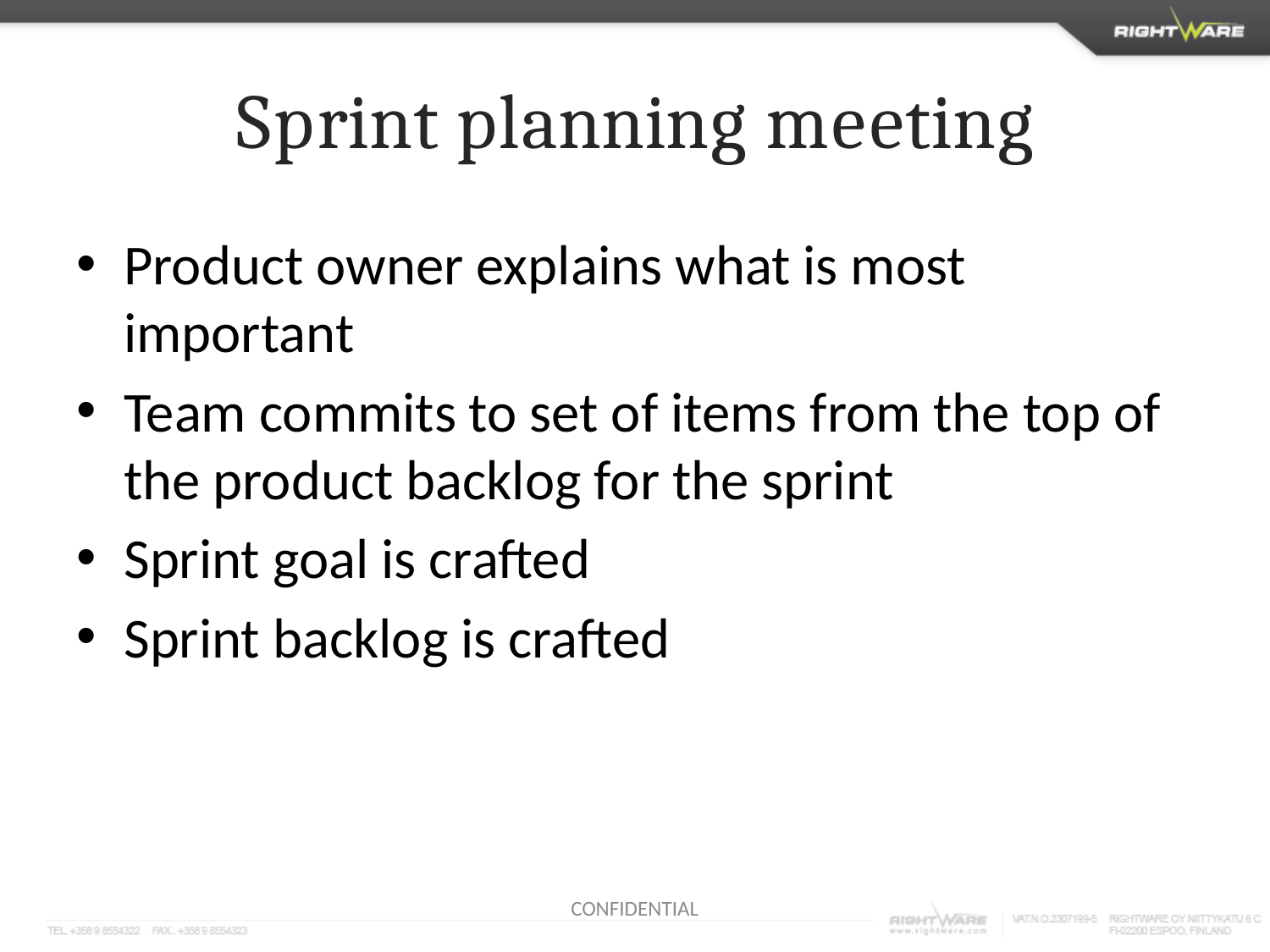

# Sprint planning meeting
Product owner explains what is most important
Team commits to set of items from the top of the product backlog for the sprint
Sprint goal is crafted
Sprint backlog is crafted
CONFIDENTIAL